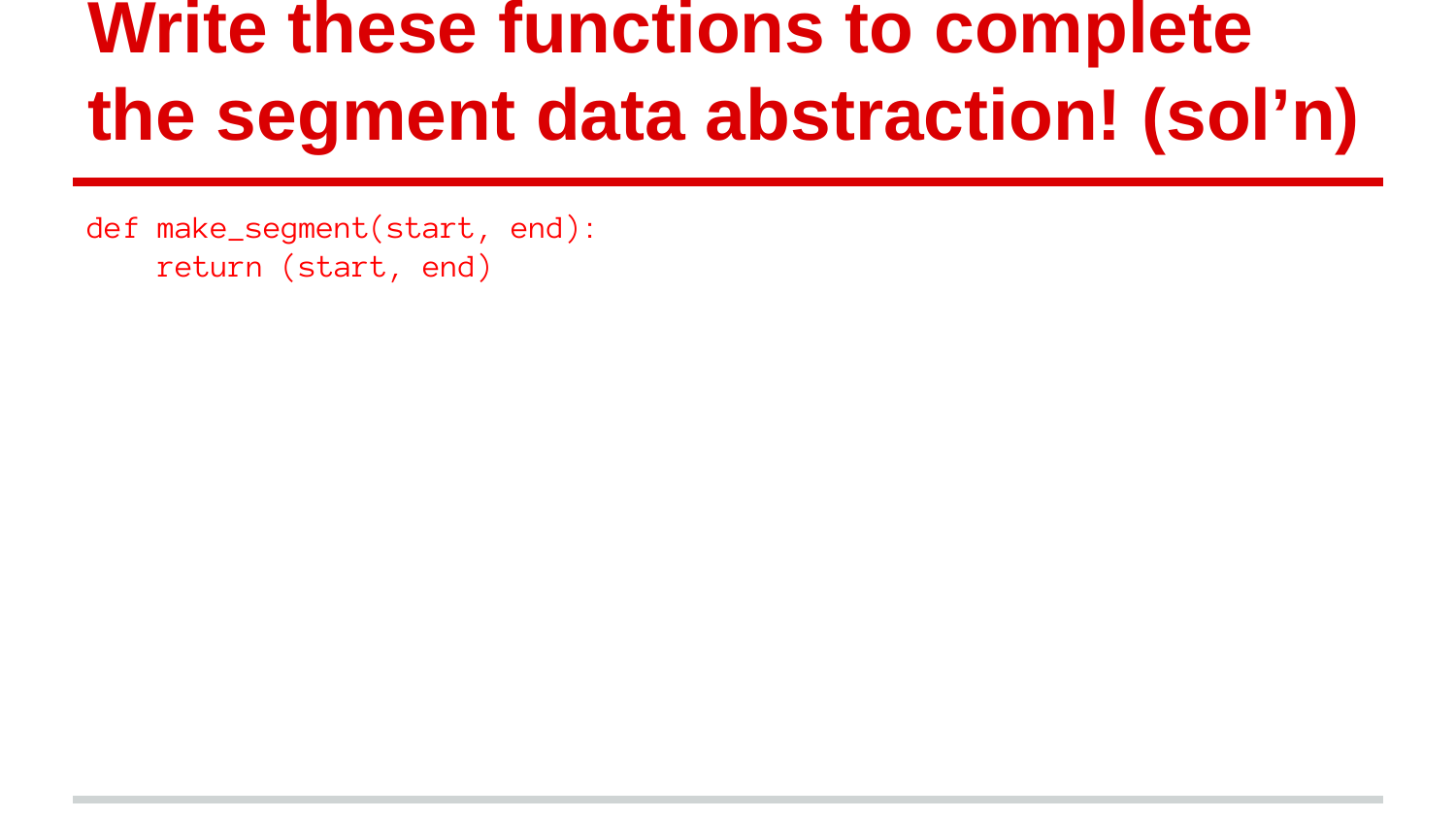

# Write these functions to complete the segment data abstraction! (sol’n)
def make_segment(start, end):
    return (start, end)